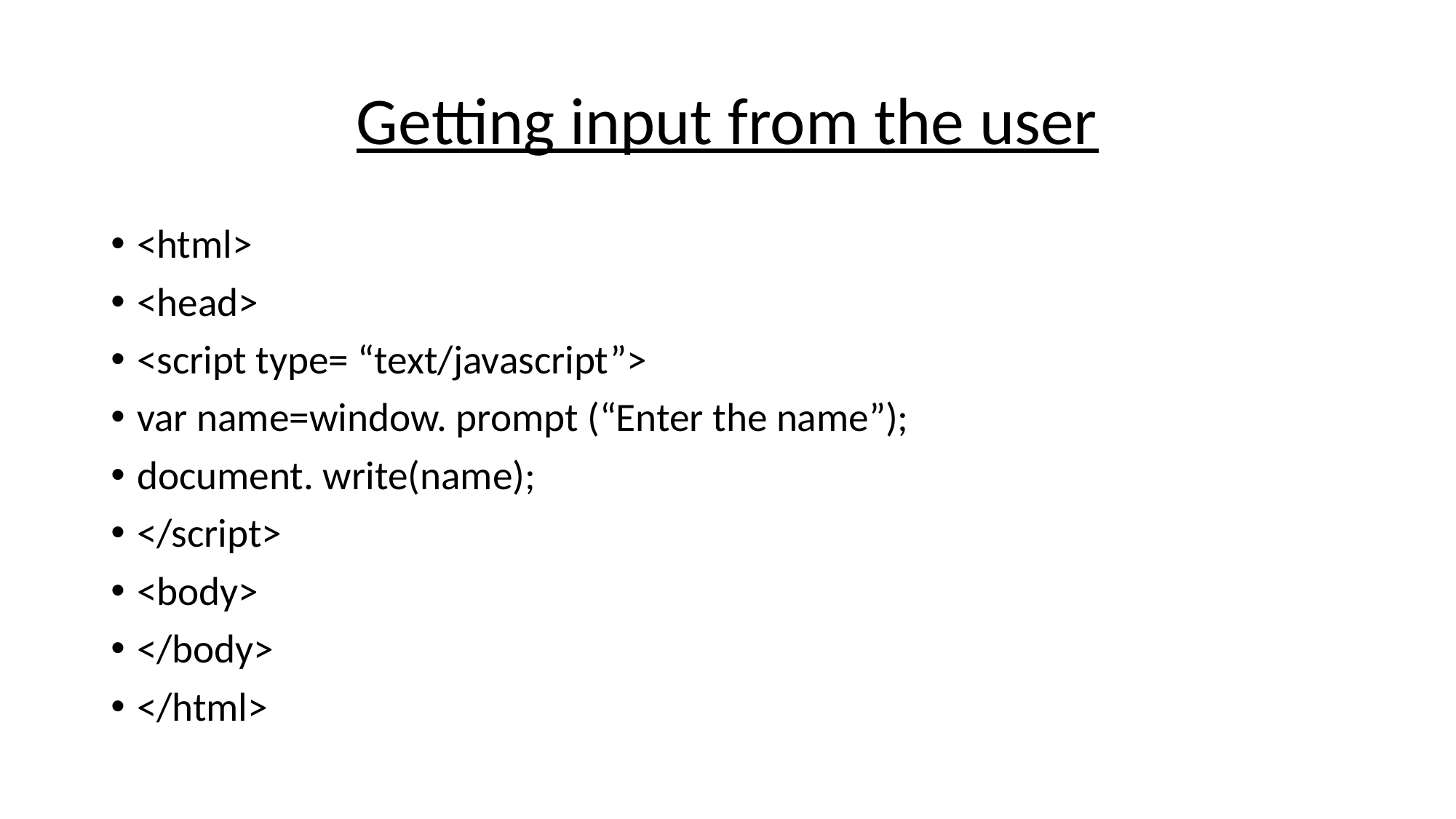

# Getting input from the user
<html>
<head>
<script type= “text/javascript”>
var name=window. prompt (“Enter the name”);
document. write(name);
</script>
<body>
</body>
</html>